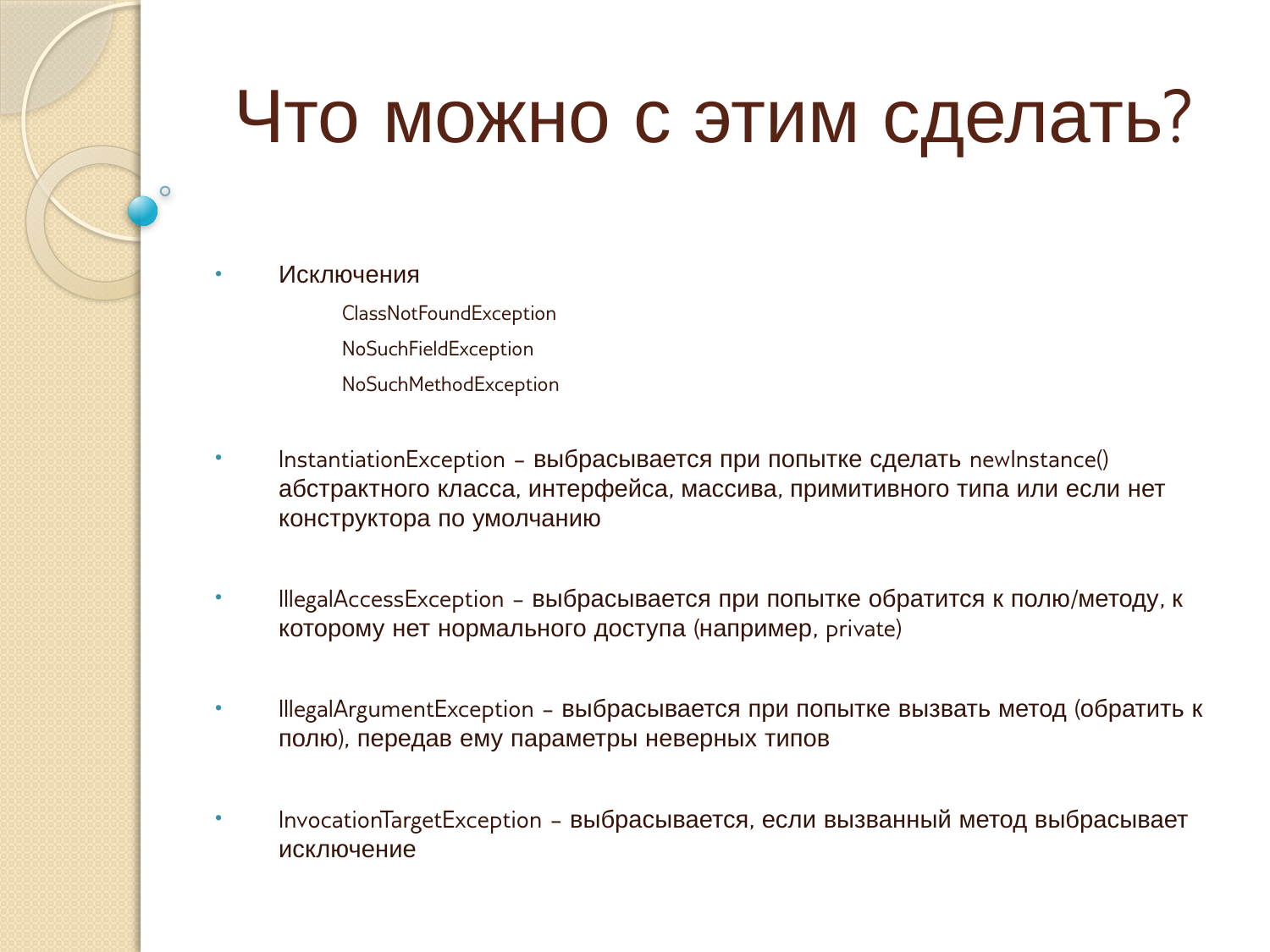

# Что можно с этим сделать?
Исключения
	ClassNotFoundException
	NoSuchFieldException
	NoSuchMethodException

InstantiationException – выбрасывается при попытке сделать newInstance() абстрактного класса, интерфейса, массива, примитивного типа или если нет конструктора по умолчанию

IllegalAccessException – выбрасывается при попытке обратится к полю/методу, к которому нет нормального доступа (например, private)

IllegalArgumentException – выбрасывается при попытке вызвать метод (обратить к полю), передав ему параметры неверных типов

InvocationTargetException – выбрасывается, если вызванный метод выбрасывает исключение